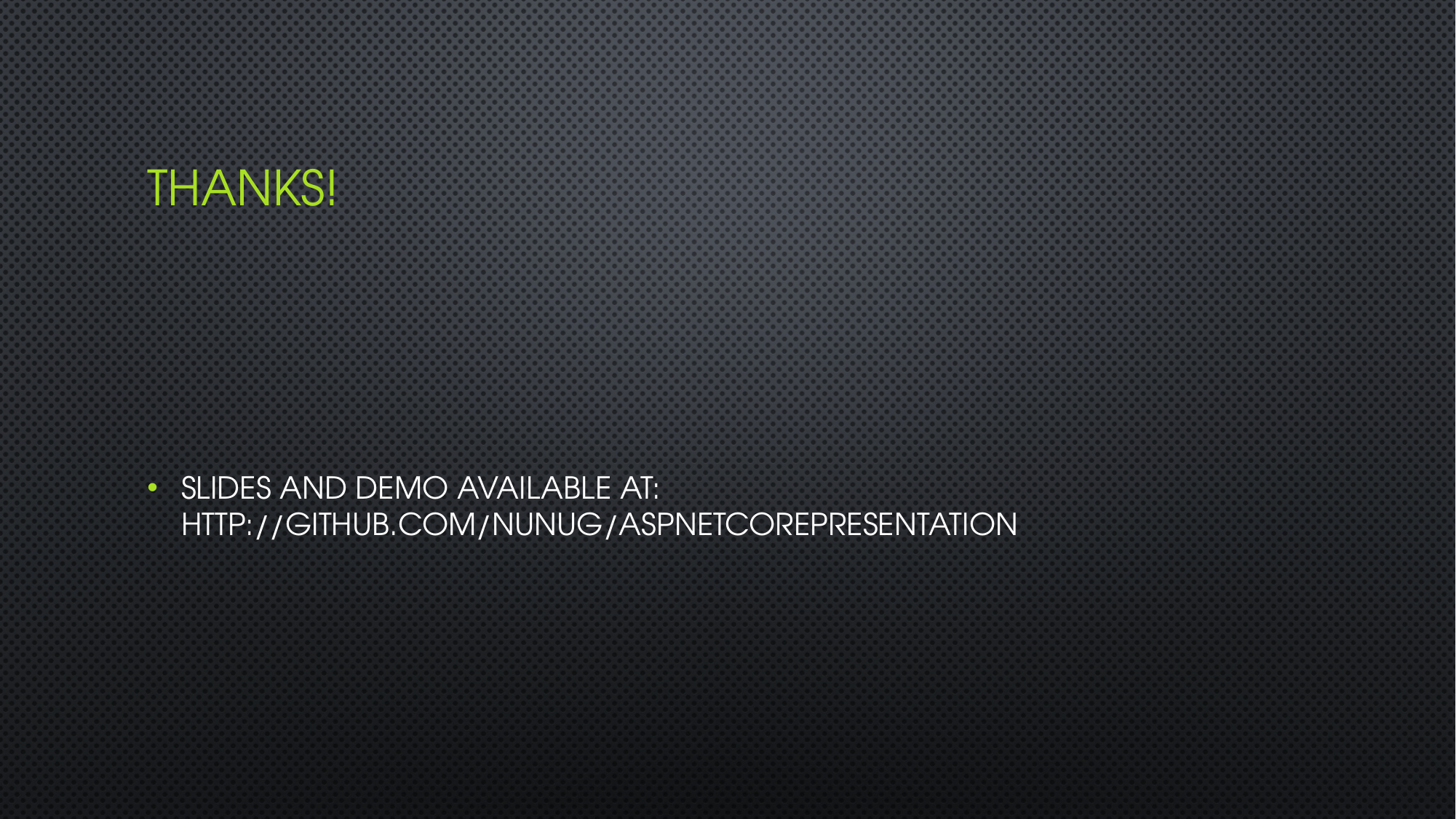

# Thanks!
Slides and Demo available at: http://github.com/NUNUG/ASPNETCorePresentation